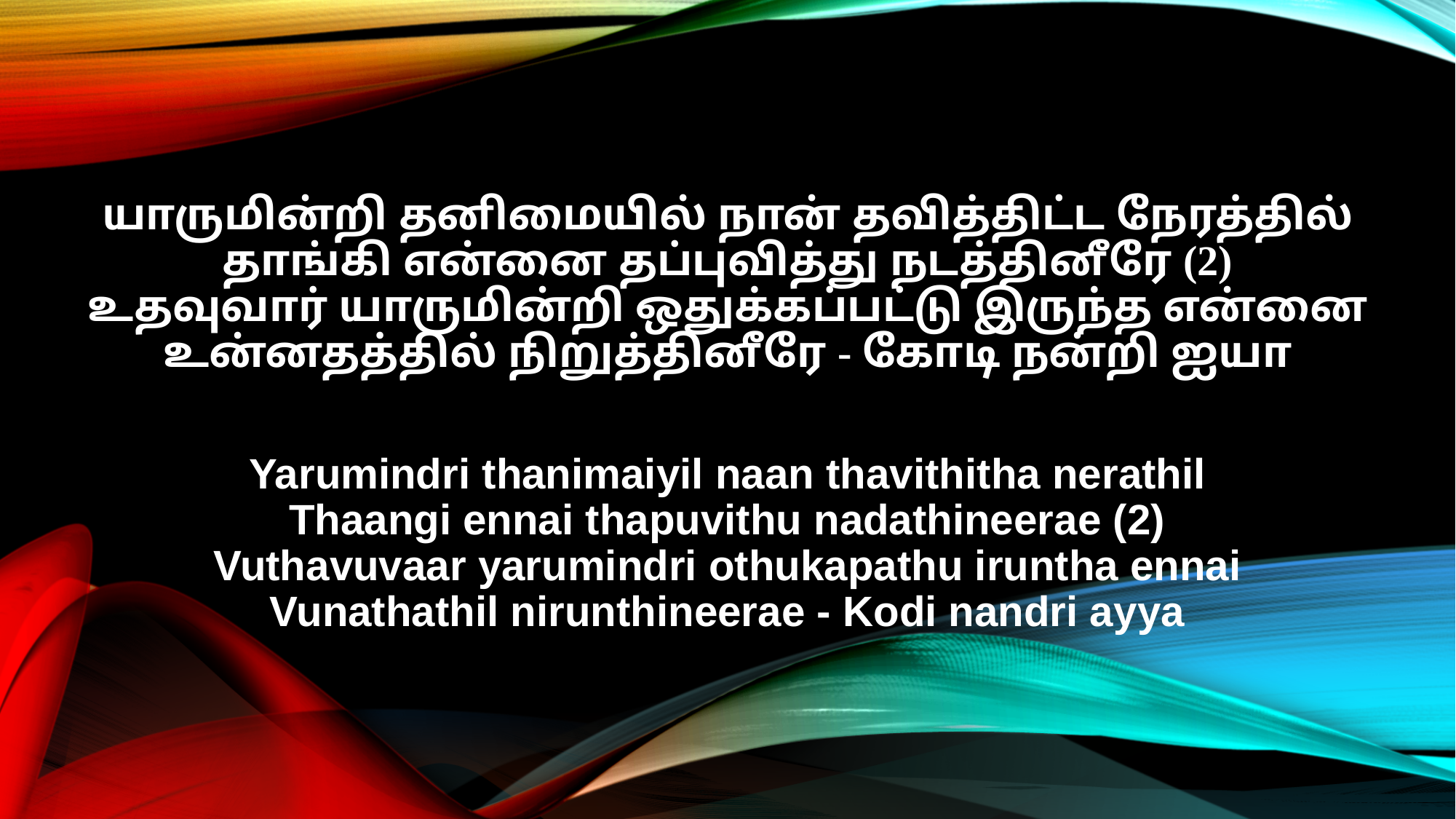

யாருமின்றி தனிமையில் நான் தவித்திட்ட நேரத்தில்
தாங்கி என்னை தப்புவித்து நடத்தினீரே (2)
உதவுவார் யாருமின்றி ஒதுக்கப்பட்டு இருந்த என்னை
உன்னதத்தில் நிறுத்தினீரே - கோடி நன்றி ஐயா

Yarumindri thanimaiyil naan thavithitha nerathil
Thaangi ennai thapuvithu nadathineerae (2)
Vuthavuvaar yarumindri othukapathu iruntha ennai
Vunathathil nirunthineerae - Kodi nandri ayya